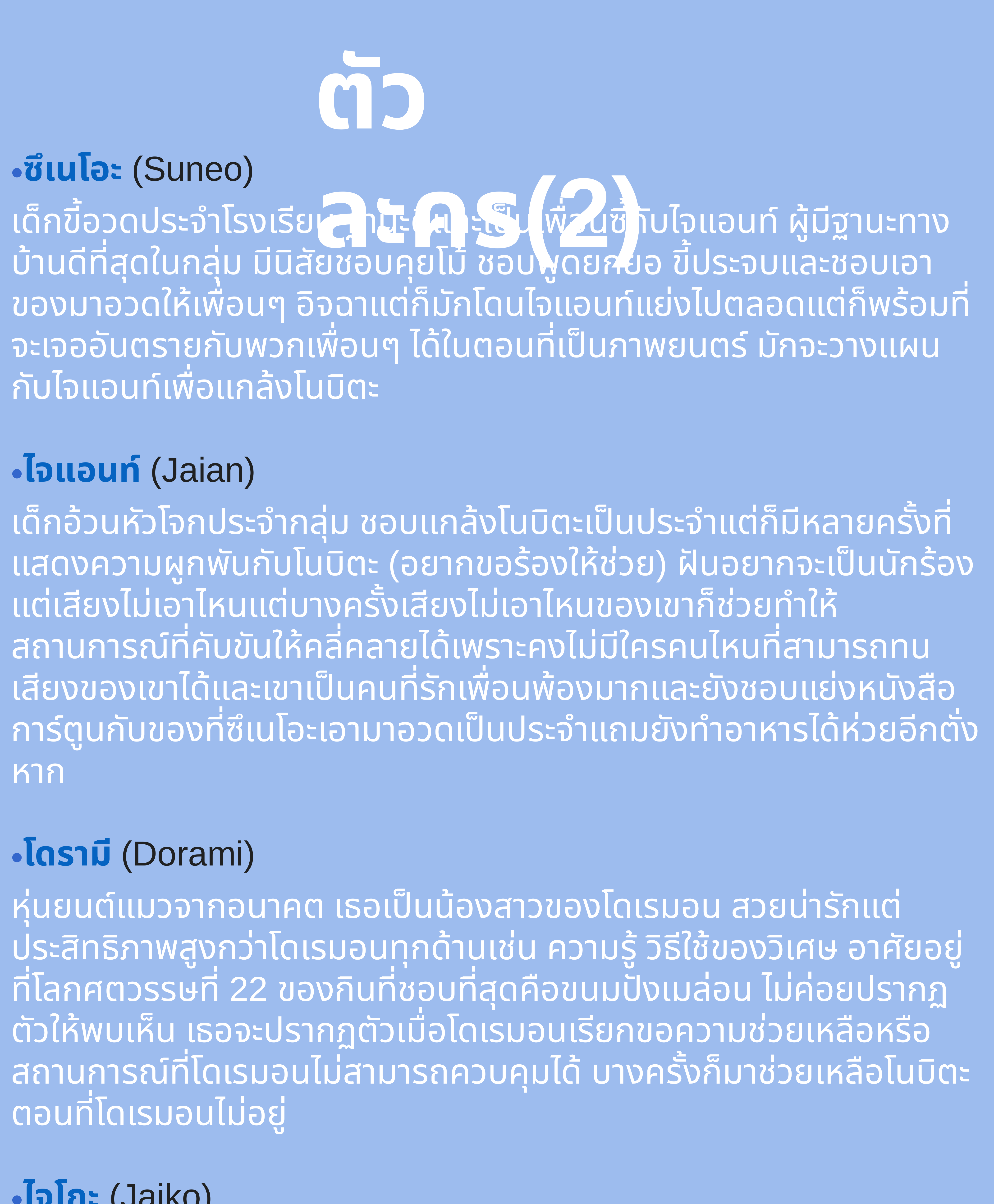

ตัวละคร(2)
ซึเนโอะ (Suneo)
เด็กขี้อวดประจำโรงเรียน ฐานะดีและเป็นเพื่อนซี้กับไจแอนท์ ผู้มีฐานะทางบ้านดีที่สุดในกลุ่ม มีนิสัยชอบคุยโม้ ชอบพูดยกยอ ขี้ประจบและชอบเอาของมาอวดให้เพื่อนๆ อิจฉาแต่ก็มักโดนไจแอนท์แย่งไปตลอดแต่ก็พร้อมที่จะเจออันตรายกับพวกเพื่อนๆ ได้ในตอนที่เป็นภาพยนตร์ มักจะวางแผนกับไจแอนท์เพื่อแกล้งโนบิตะ

ไจแอนท์ (Jaian)
เด็กอ้วนหัวโจกประจำกลุ่ม ชอบแกล้งโนบิตะเป็นประจำแต่ก็มีหลายครั้งที่แสดงความผูกพันกับโนบิตะ (อยากขอร้องให้ช่วย) ฝันอยากจะเป็นนักร้องแต่เสียงไม่เอาไหนแต่บางครั้งเสียงไม่เอาไหนของเขาก็ช่วยทำให้สถานการณ์ที่คับขันให้คลี่คลายได้เพราะคงไม่มีใครคนไหนที่สามารถทนเสียงของเขาได้และเขาเป็นคนที่รักเพื่อนพ้องมากและยังชอบแย่งหนังสือการ์ตูนกับของที่ซึเนโอะเอามาอวดเป็นประจำแถมยังทำอาหารได้ห่วยอีกตั่งหาก

โดรามี (Dorami)
หุ่นยนต์แมวจากอนาคต เธอเป็นน้องสาวของโดเรมอน สวยน่ารักแต่ประสิทธิภาพสูงกว่าโดเรมอนทุกด้านเช่น ความรู้ วิธีใช้ของวิเศษ อาศัยอยู่ที่โลกศตวรรษที่ 22 ของกินที่ชอบที่สุดคือขนมปังเมล่อน ไม่ค่อยปรากฏตัวให้พบเห็น เธอจะปรากฏตัวเมื่อโดเรมอนเรียกขอความช่วยเหลือหรือสถานการณ์ที่โดเรมอนไม่สามารถควบคุมได้ บางครั้งก็มาช่วยเหลือโนบิตะตอนที่โดเรมอนไม่อยู่

ไจโกะ (Jaiko)
ไจโกะเป็นน้องสาวของไจแอนท์ ไจโกะเก่งเรื่องวาดรูปมากแถมเธอยังทำอาหารเก่งกว่าไจแอนท์อีกด้วย และเธอยังเกือบจะได้เป็นเจ้าสาวของโนบิตะแต่โดเรม่อนก็แก้ไขให้โนบิตะได้แต่งงานกับชิซูกะในที่สุด